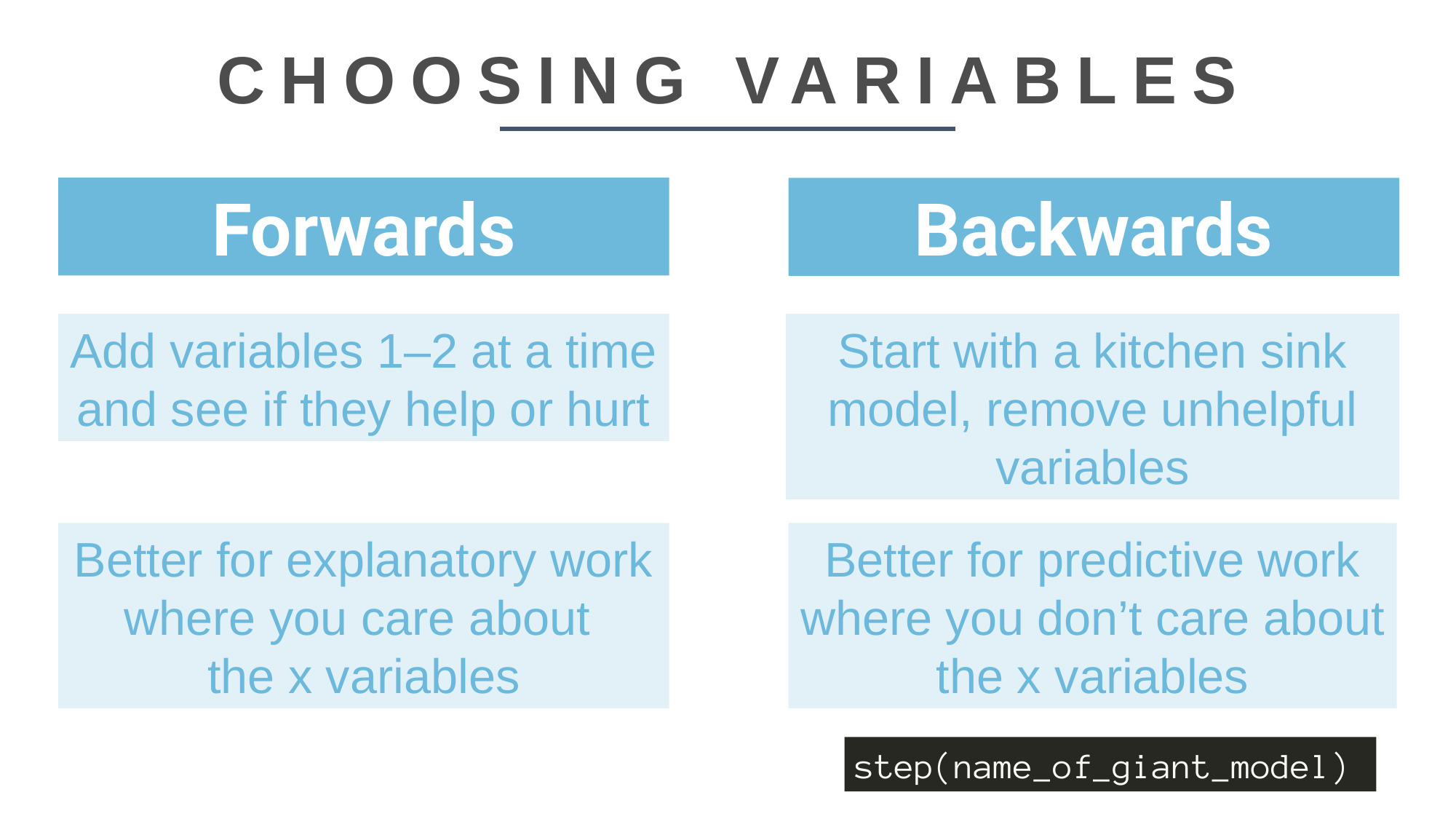

# CHOOSING VARIABLES
Forwards
Backwards
Add variables 1–2 at a time and see if they help or hurt
Start with a kitchen sink model, remove unhelpful variables
Better for explanatory work where you care about
the x variables
Better for predictive work where you don’t care about the x variables
step(name_of_giant_model)